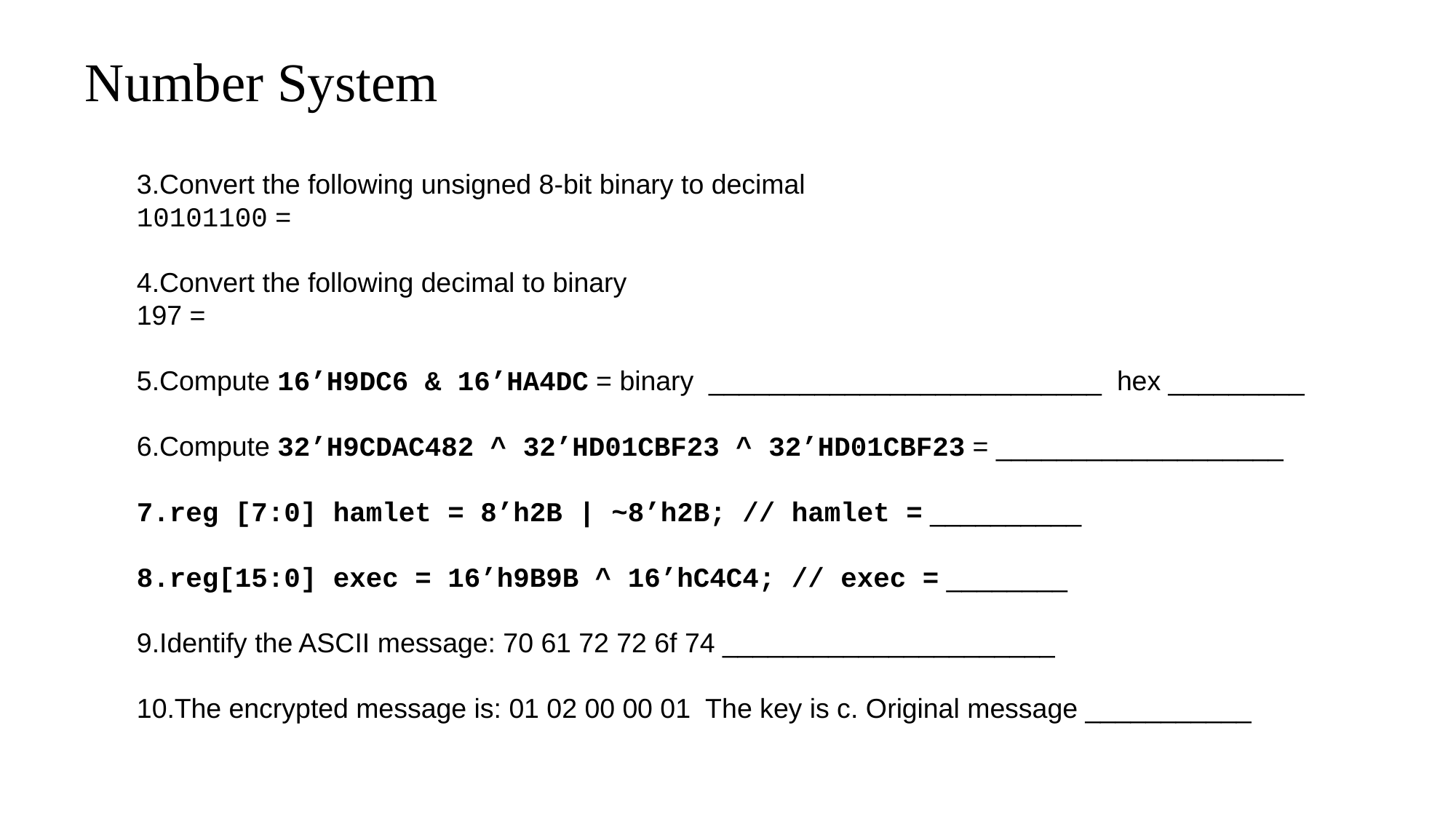

# Number System

Convert the following unsigned 8-bit binary to decimal
10101100 =

Convert the following decimal to binary
197 =

Compute 16’H9DC6 & 16’HA4DC = binary  __________________________  hex _________

Compute 32’H9CDAC482 ^ 32’HD01CBF23 ^ 32’HD01CBF23 = ___________________

reg [7:0] hamlet = 8’h2B | ~8’h2B; // hamlet = __________

reg[15:0] exec = 16’h9B9B ^ 16’hC4C4; // exec = ________

Identify the ASCII message: 70 61 72 72 6f 74 ______________________

The encrypted message is: 01 02 00 00 01  The key is c. Original message ___________